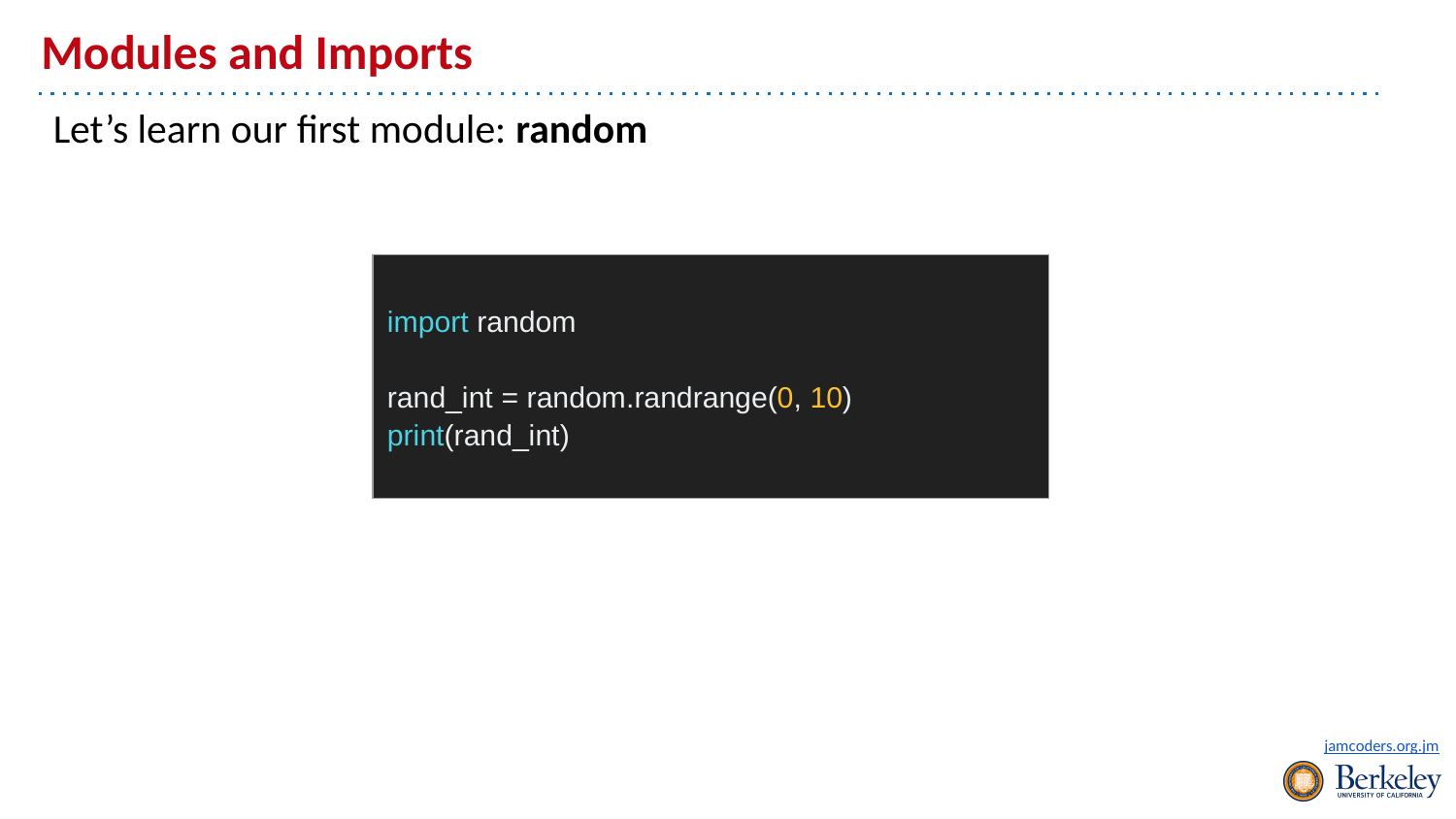

# Modules and Imports
Let’s learn our first module: random

| import random rand\_int = random.randrange(0, 10) print(rand\_int) |
| --- |